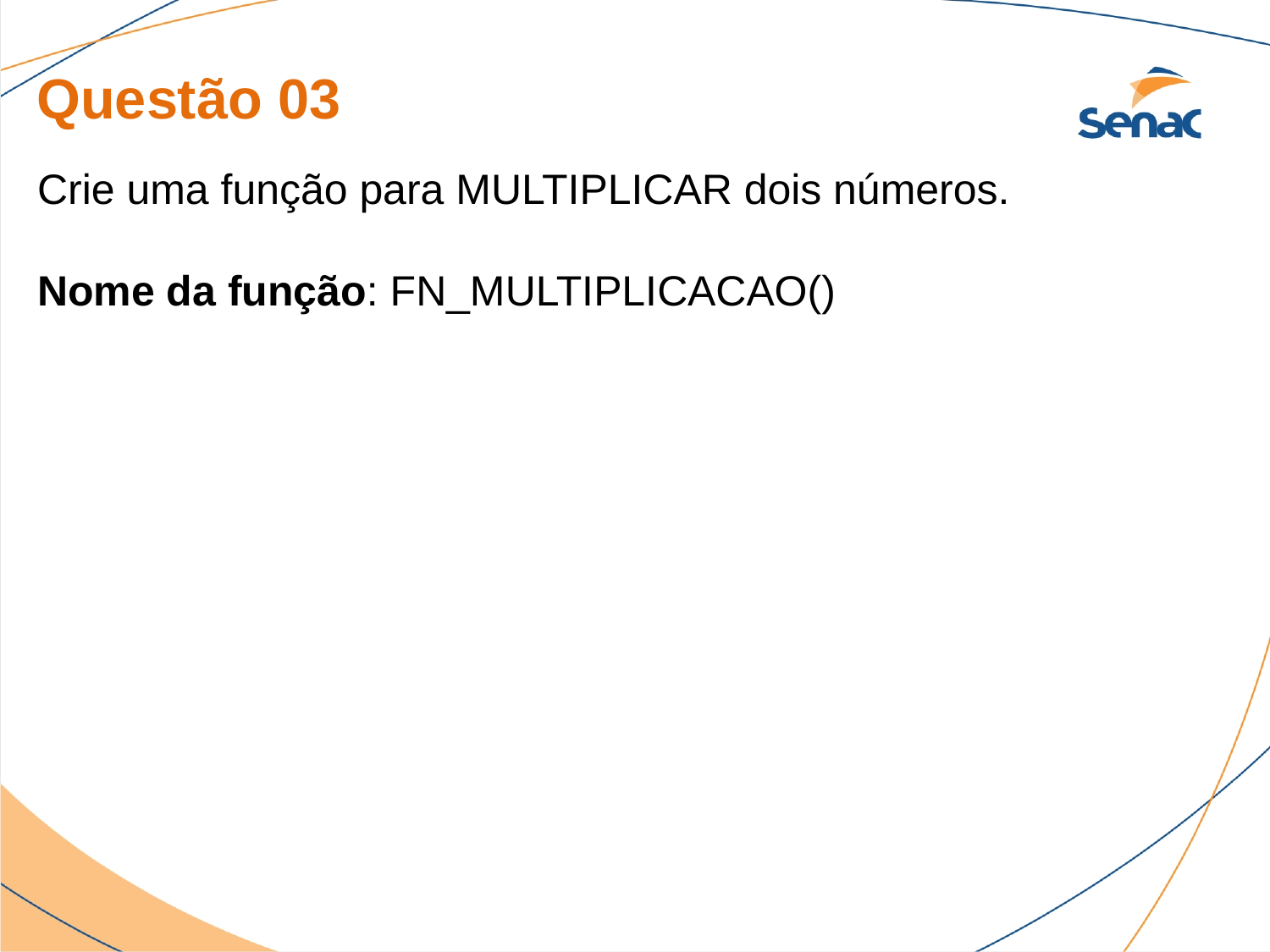

Questão 03
Crie uma função para MULTIPLICAR dois números.

Nome da função: FN_MULTIPLICACAO()